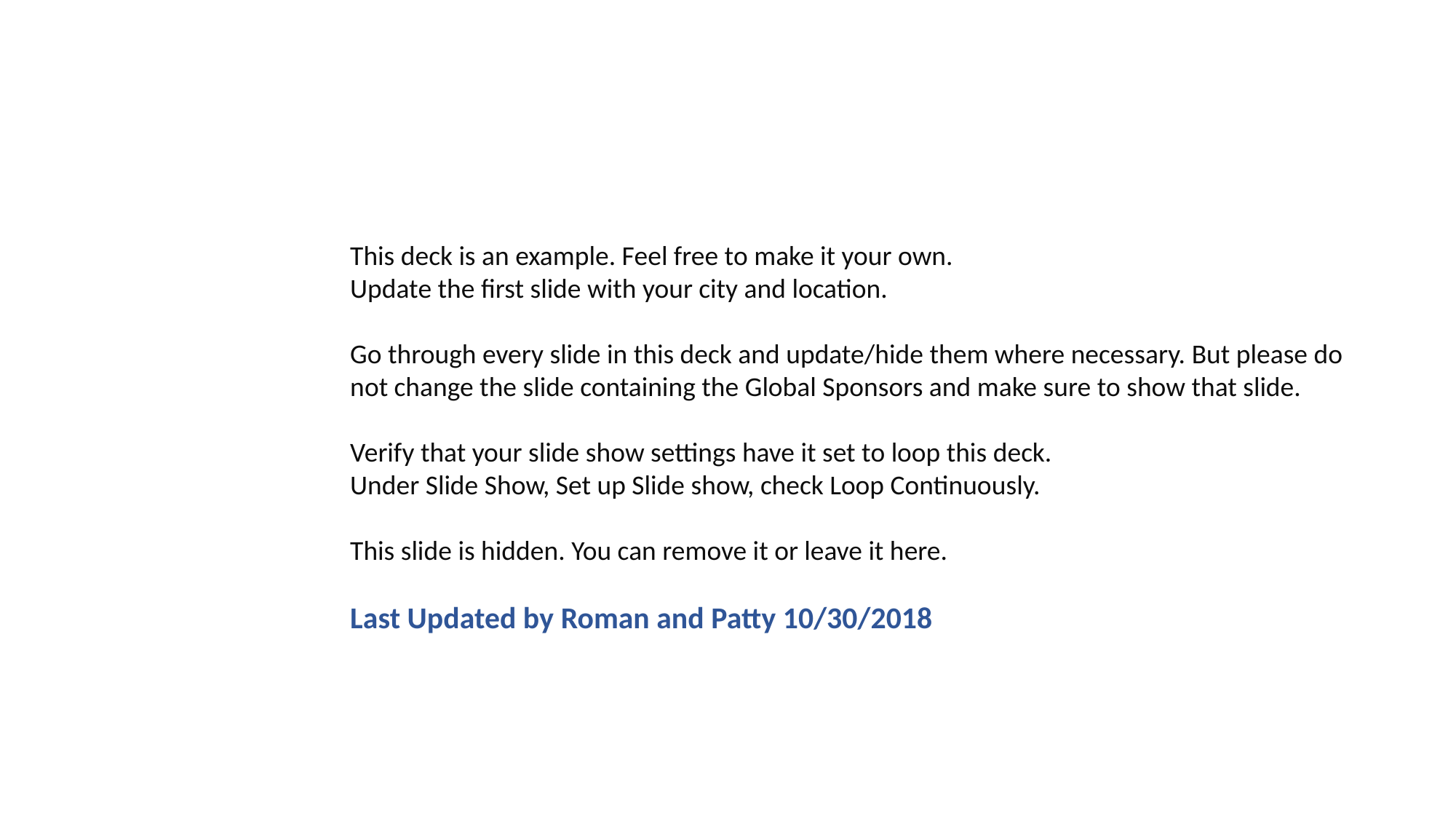

This deck is an example. Feel free to make it your own.
Update the first slide with your city and location.
Go through every slide in this deck and update/hide them where necessary. But please do not change the slide containing the Global Sponsors and make sure to show that slide.

Verify that your slide show settings have it set to loop this deck.
Under Slide Show, Set up Slide show, check Loop Continuously.

This slide is hidden. You can remove it or leave it here.

Last Updated by Roman and Patty 10/30/2018